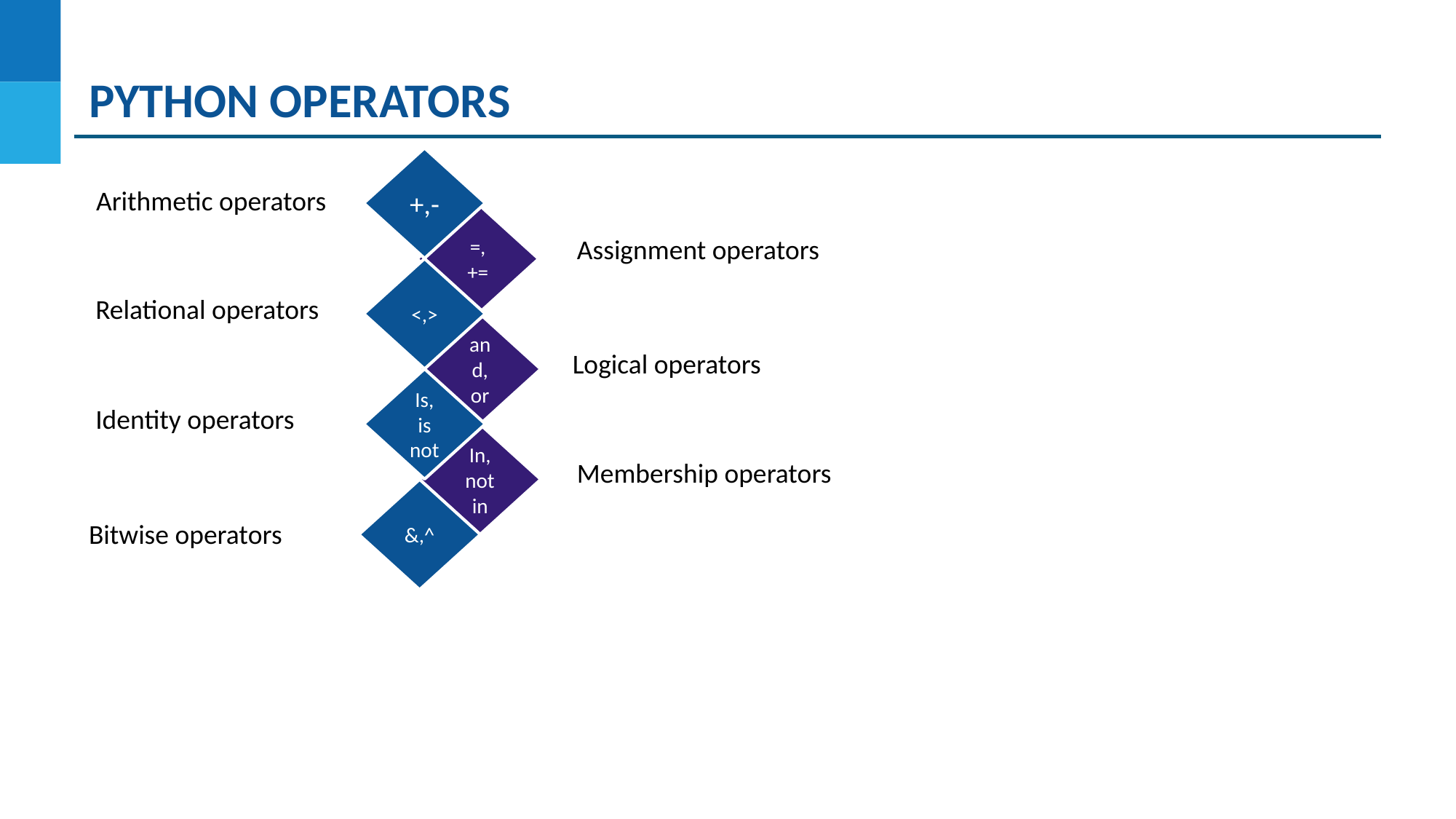

# PYTHON OPERATORS
+,-
Arithmetic operators
=, +=
Assignment operators
<,>
Relational operators
and, or
Logical operators
Is, is not
Identity operators
In, not in
Membership operators
&,^
Bitwise operators